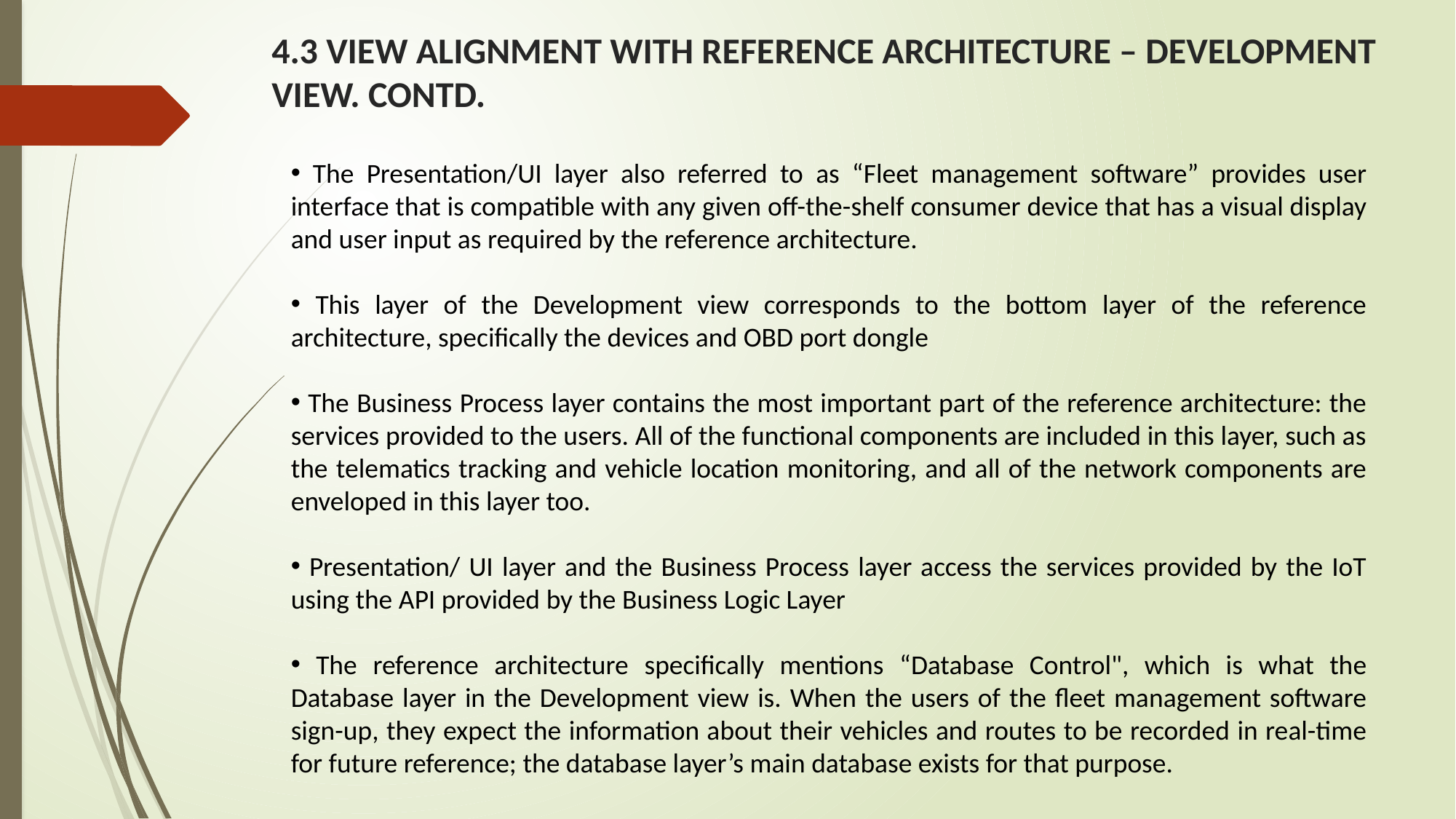

4.3 VIEW ALIGNMENT WITH REFERENCE ARCHITECTURE – DEVELOPMENT VIEW. CONTD.

 The Presentation/UI layer also referred to as “Fleet management software” provides user interface that is compatible with any given off-the-shelf consumer device that has a visual display and user input as required by the reference architecture.

 This layer of the Development view corresponds to the bottom layer of the reference architecture, specifically the devices and OBD port dongle

 The Business Process layer contains the most important part of the reference architecture: the services provided to the users. All of the functional components are included in this layer, such as the telematics tracking and vehicle location monitoring, and all of the network components are enveloped in this layer too.

 Presentation/ UI layer and the Business Process layer access the services provided by the IoT using the API provided by the Business Logic Layer

 The reference architecture specifically mentions “Database Control", which is what the Database layer in the Development view is. When the users of the fleet management software sign-up, they expect the information about their vehicles and routes to be recorded in real-time for future reference; the database layer’s main database exists for that purpose.